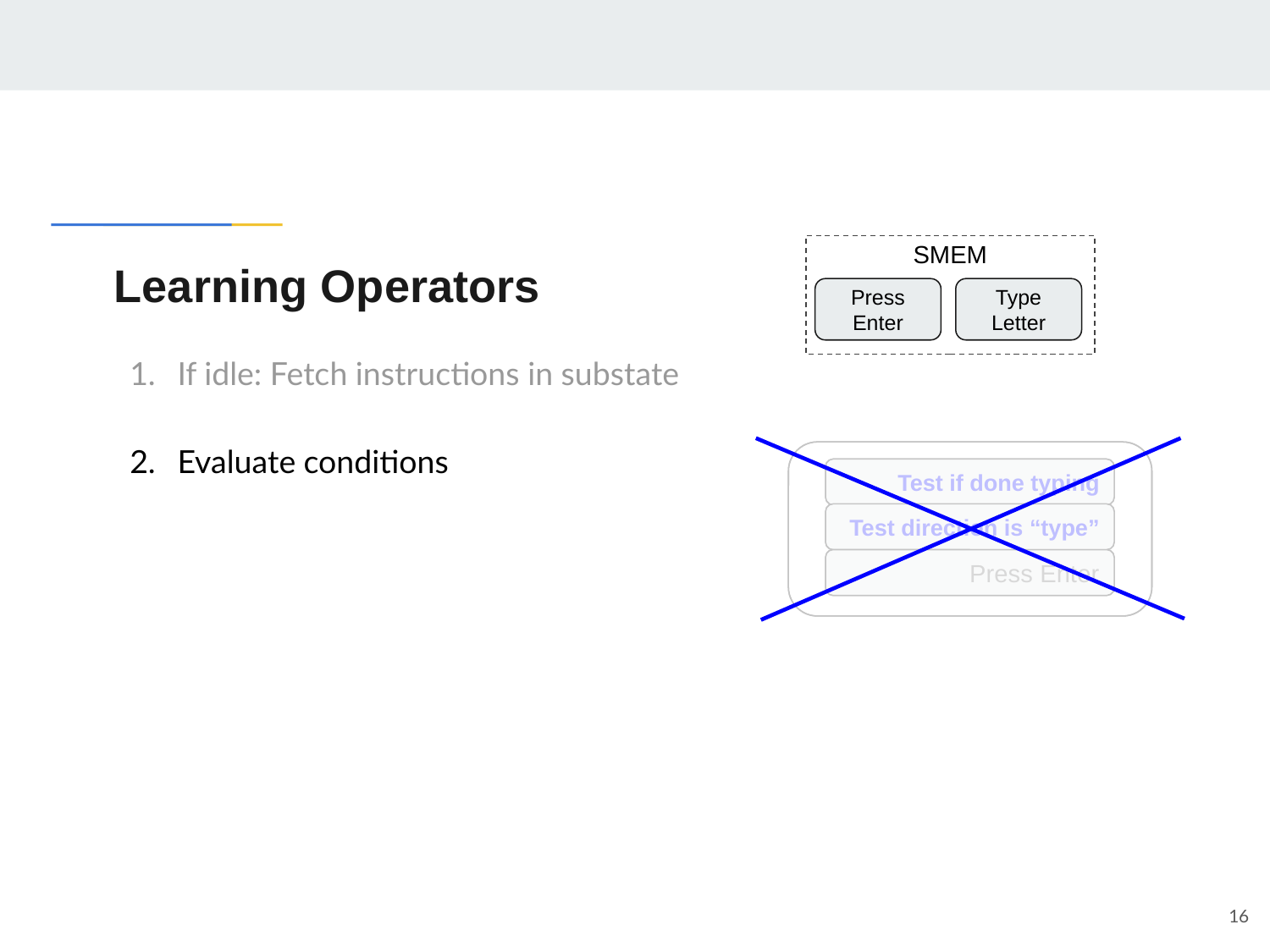

SMEM

# Learning Operators

Press Enter
Type Letter
If idle: Fetch instructions in substate

Evaluate conditions

Test if done typing
Test direction is “type”
Press Enter

Test if done typing
Test direction is “type”
Press Enter
16